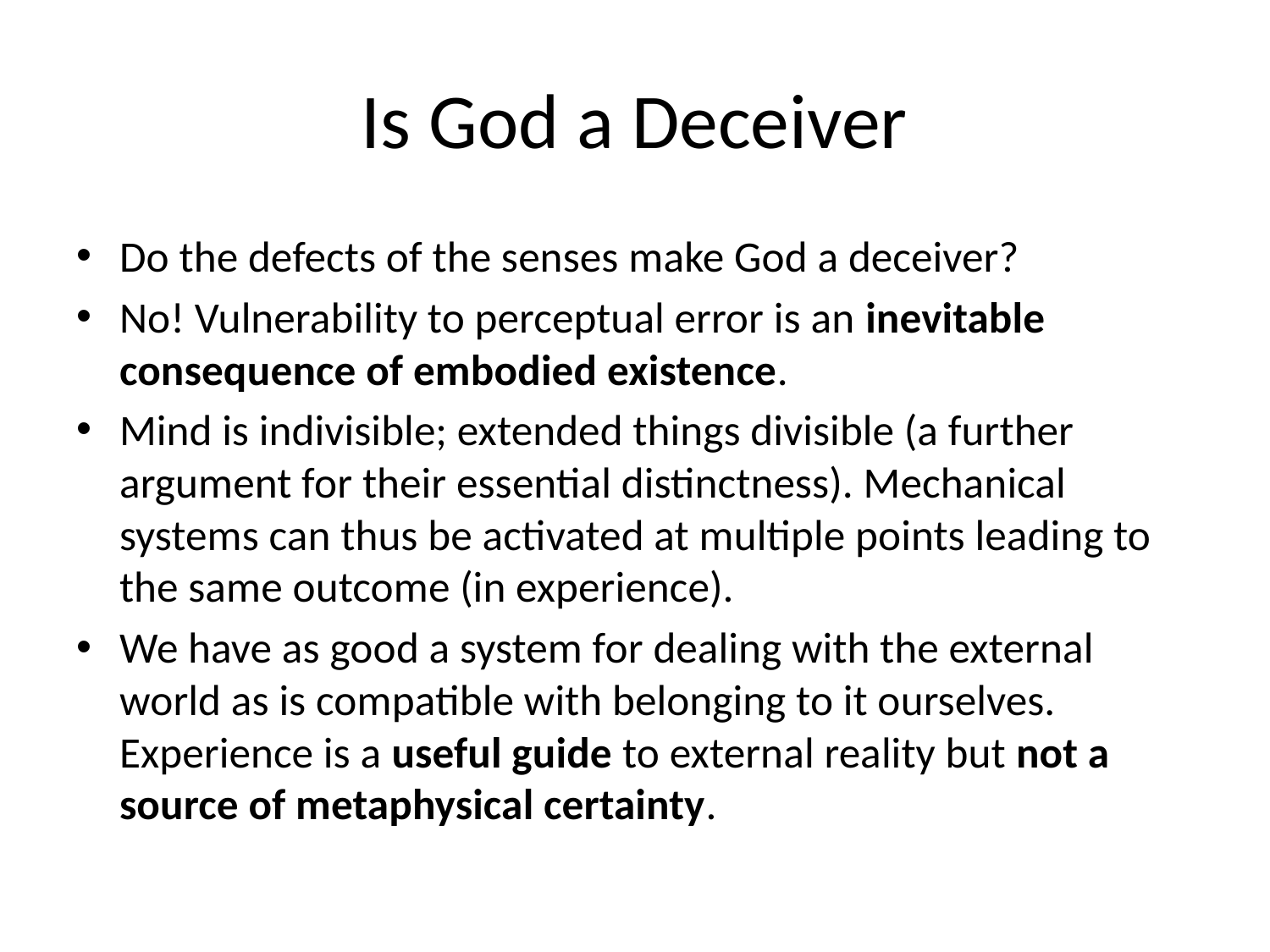

# Is God a Deceiver
Do the defects of the senses make God a deceiver?
No! Vulnerability to perceptual error is an inevitable consequence of embodied existence.
Mind is indivisible; extended things divisible (a further argument for their essential distinctness). Mechanical systems can thus be activated at multiple points leading to the same outcome (in experience).
We have as good a system for dealing with the external world as is compatible with belonging to it ourselves. Experience is a useful guide to external reality but not a source of metaphysical certainty.